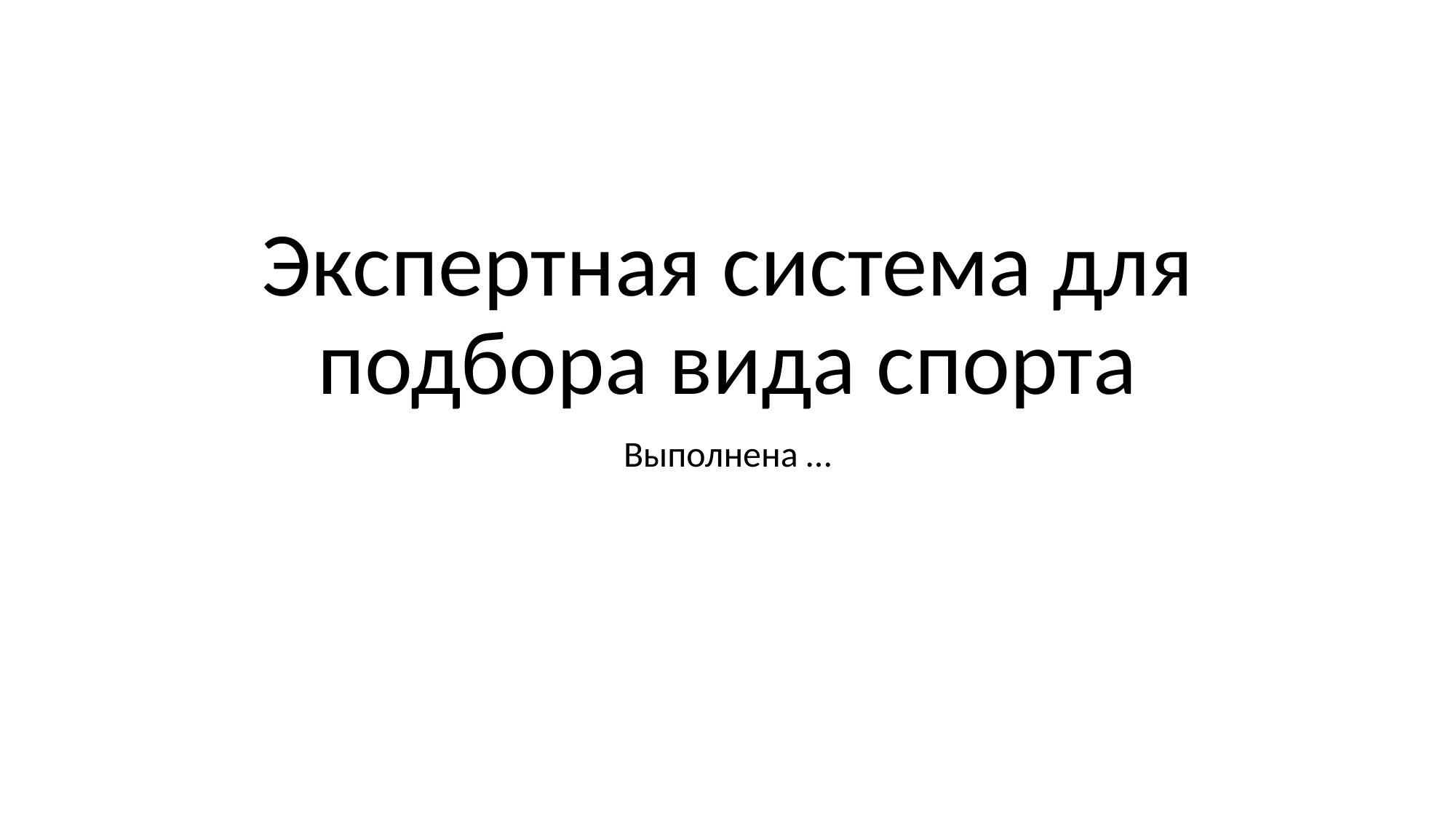

# Экспертная система для подбора вида спорта
Выполнена …